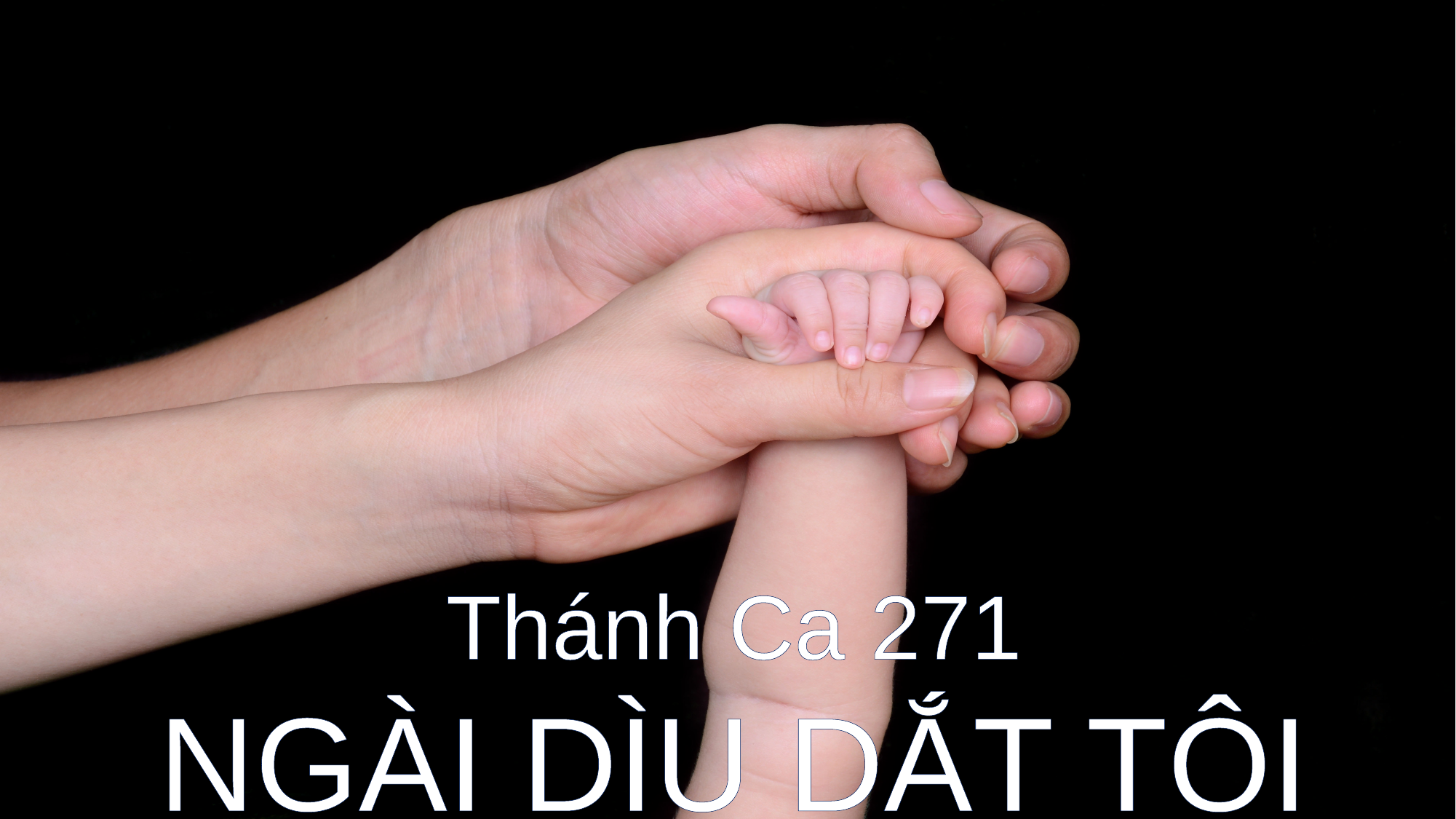

#

Thánh Ca 271
NGÀI DÌU DẮT TÔI